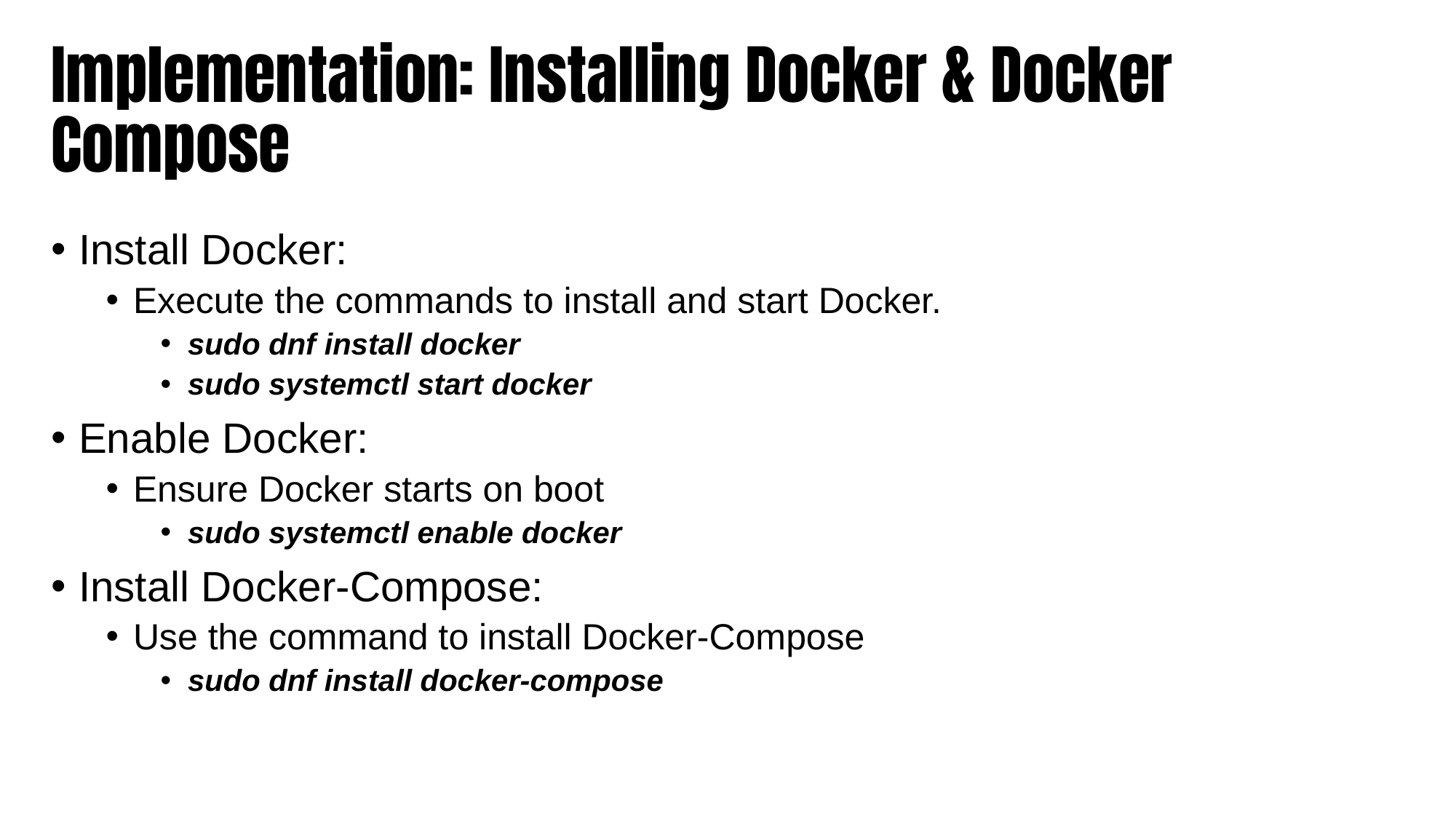

# Implementation: Installing Docker & Docker Compose
Install Docker:
Execute the commands to install and start Docker.
sudo dnf install docker
sudo systemctl start docker
Enable Docker:
Ensure Docker starts on boot
sudo systemctl enable docker
Install Docker-Compose:
Use the command to install Docker-Compose
sudo dnf install docker-compose